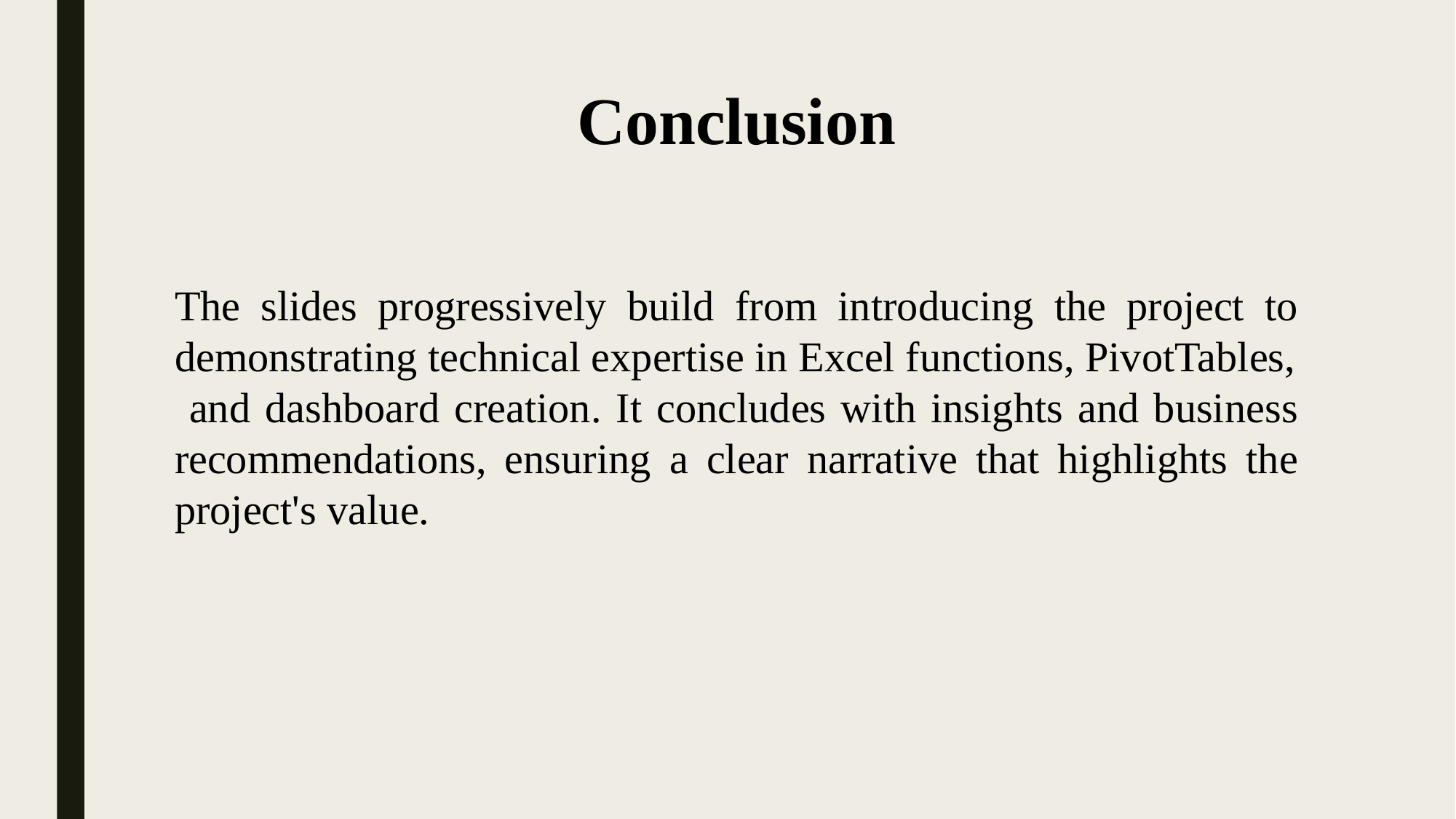

# Conclusion
The slides progressively build from introducing the project to demonstrating technical expertise in Excel functions, PivotTables,
 and dashboard creation. It concludes with insights and business recommendations, ensuring a clear narrative that highlights the project's value.